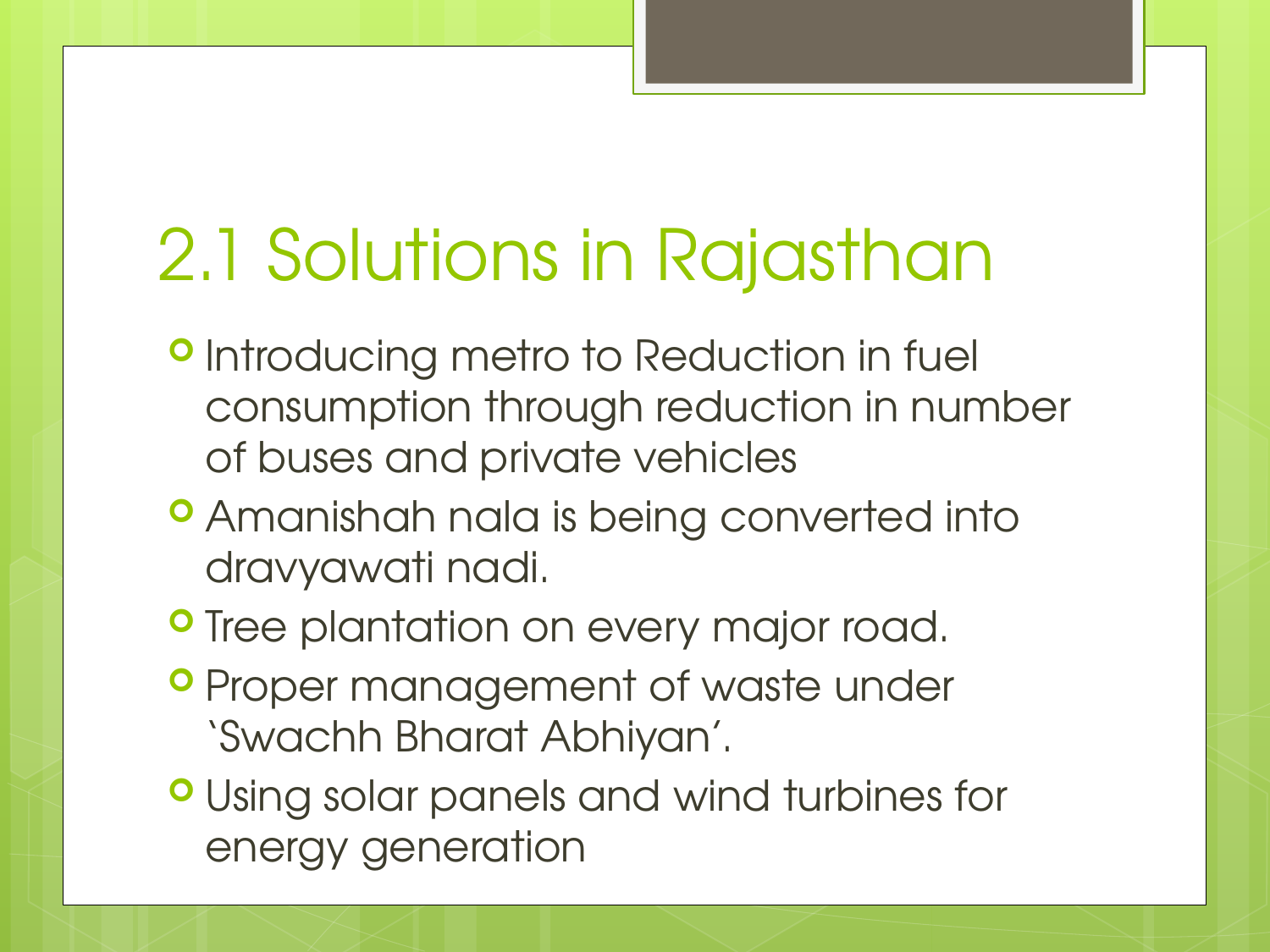

# 2.1 Solutions in Rajasthan
Introducing metro to Reduction in fuel consumption through reduction in number of buses and private vehicles
Amanishah nala is being converted into dravyawati nadi.
Tree plantation on every major road.
Proper management of waste under ‘Swachh Bharat Abhiyan’.
Using solar panels and wind turbines for energy generation